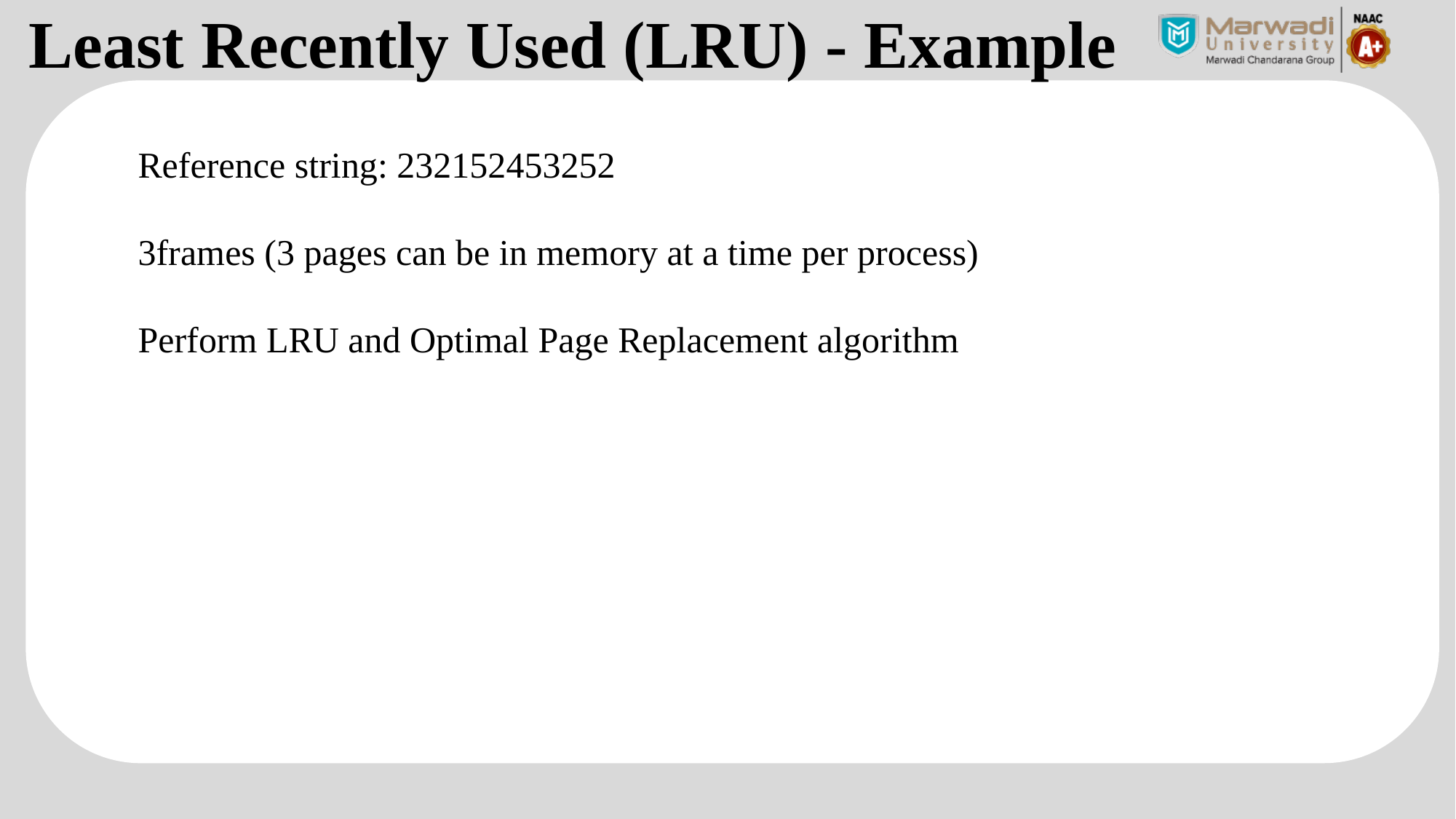

Least Recently Used (LRU) - Example
Reference string: 232152453252

3frames (3 pages can be in memory at a time per process)

Perform LRU and Optimal Page Replacement algorithm